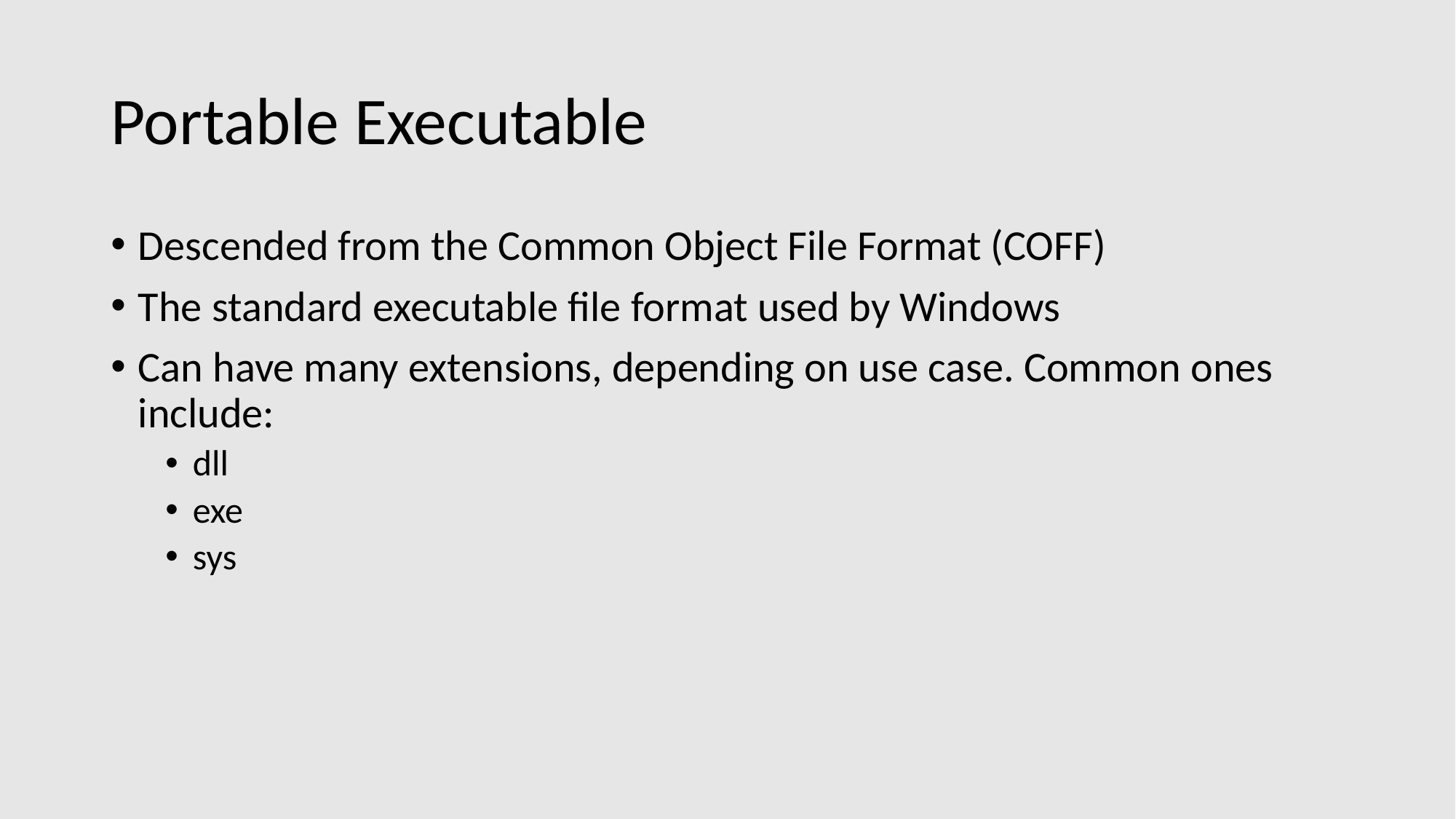

# Portable Executable
Descended from the Common Object File Format (COFF)
The standard executable file format used by Windows
Can have many extensions, depending on use case. Common ones include:
dll
exe
sys